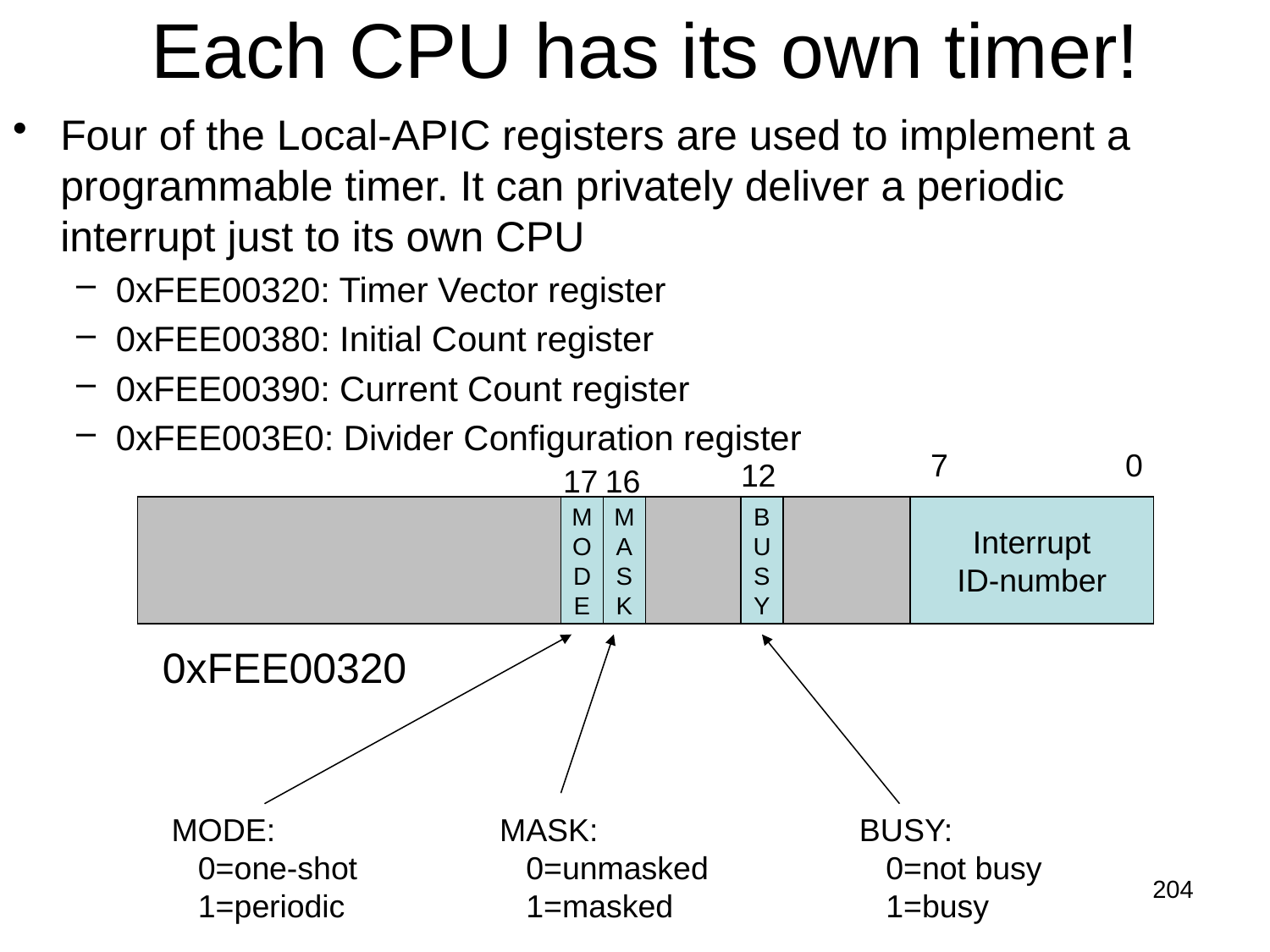

# Each CPU has its own timer!
Four of the Local-APIC registers are used to implement a programmable timer. It can privately deliver a periodic interrupt just to its own CPU
0xFEE00320: Timer Vector register
0xFEE00380: Initial Count register
0xFEE00390: Current Count register
0xFEE003E0: Divider Configuration register
7                    0
12
17
16

M
O
D
E

M
A
S
K
B
U
S
Y
Interrupt
ID-number

0xFEE00320
MODE:
   0=one-shot
   1=periodic
MASK:
   0=unmasked
   1=masked
BUSY:
   0=not busy
   1=busy
204